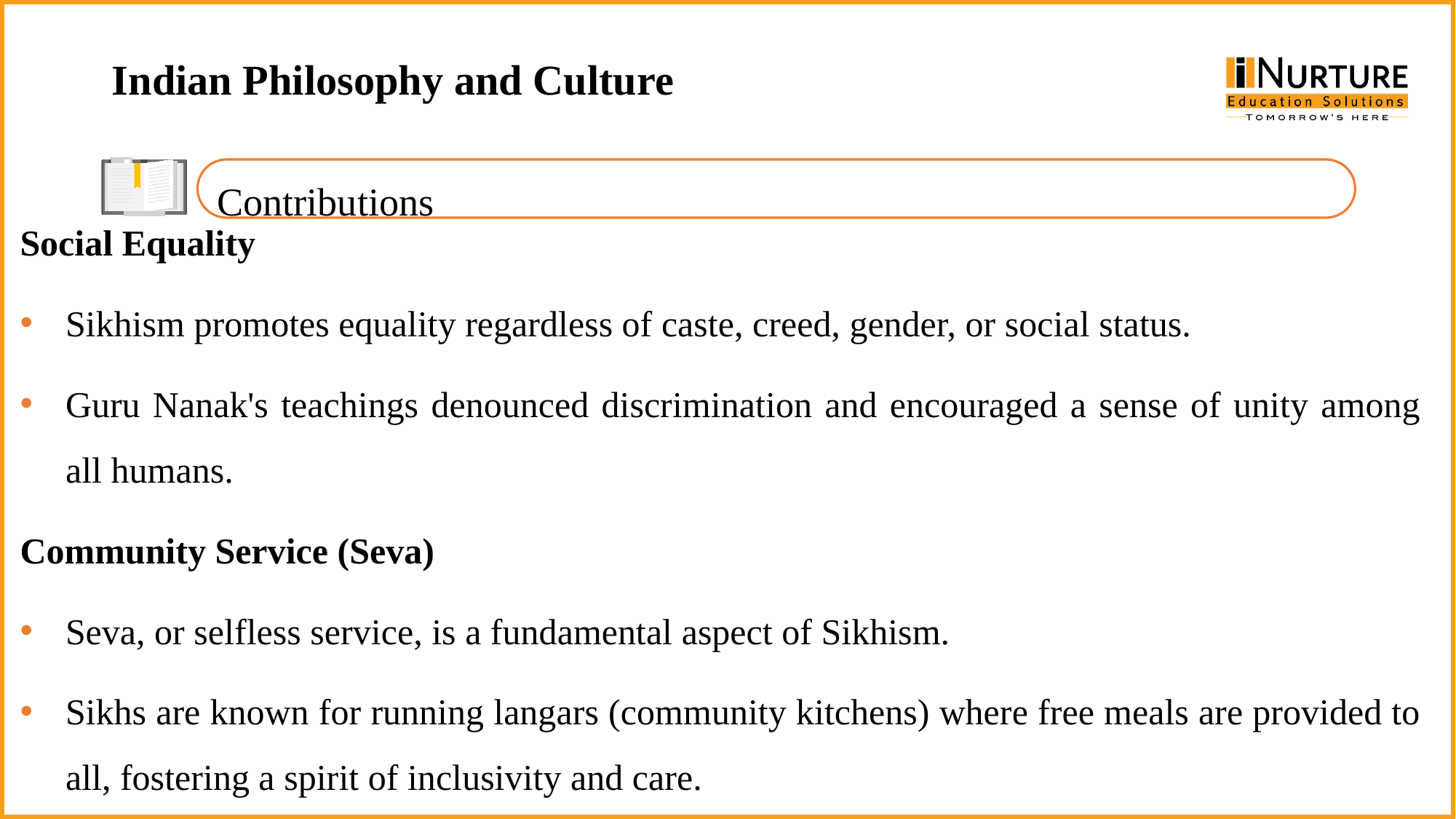

Indian Philosophy and Culture

Contributions

Social Equality
Sikhism promotes equality regardless of caste, creed, gender, or social status.
Guru Nanak's teachings denounced discrimination and encouraged a sense of unity among all humans.
Community Service (Seva)
Seva, or selfless service, is a fundamental aspect of Sikhism.
Sikhs are known for running langars (community kitchens) where free meals are provided to all, fostering a spirit of inclusivity and care.